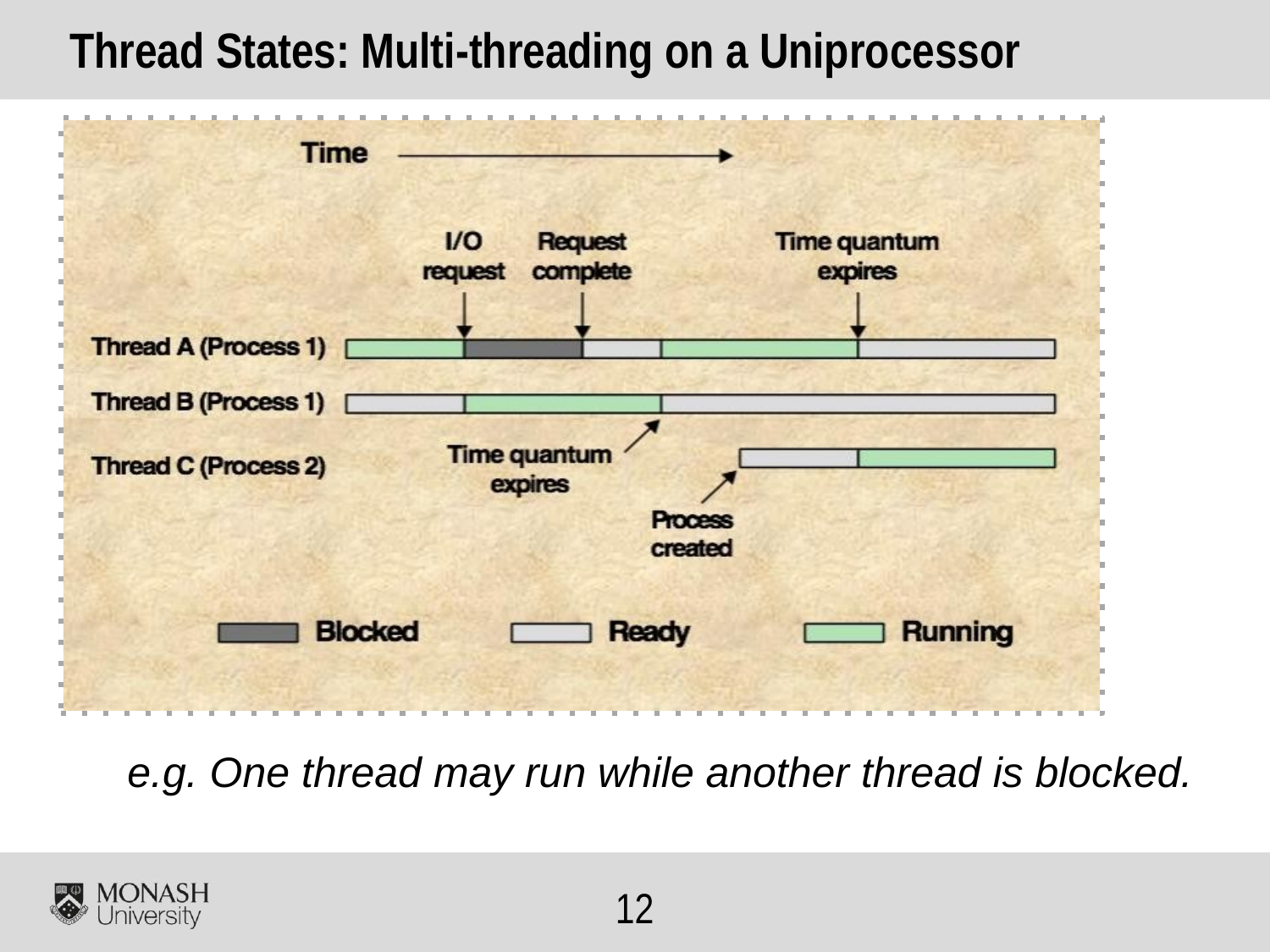

# Thread States: Multi-threading on a Uniprocessor

e.g. One thread may run while another thread is blocked.
12